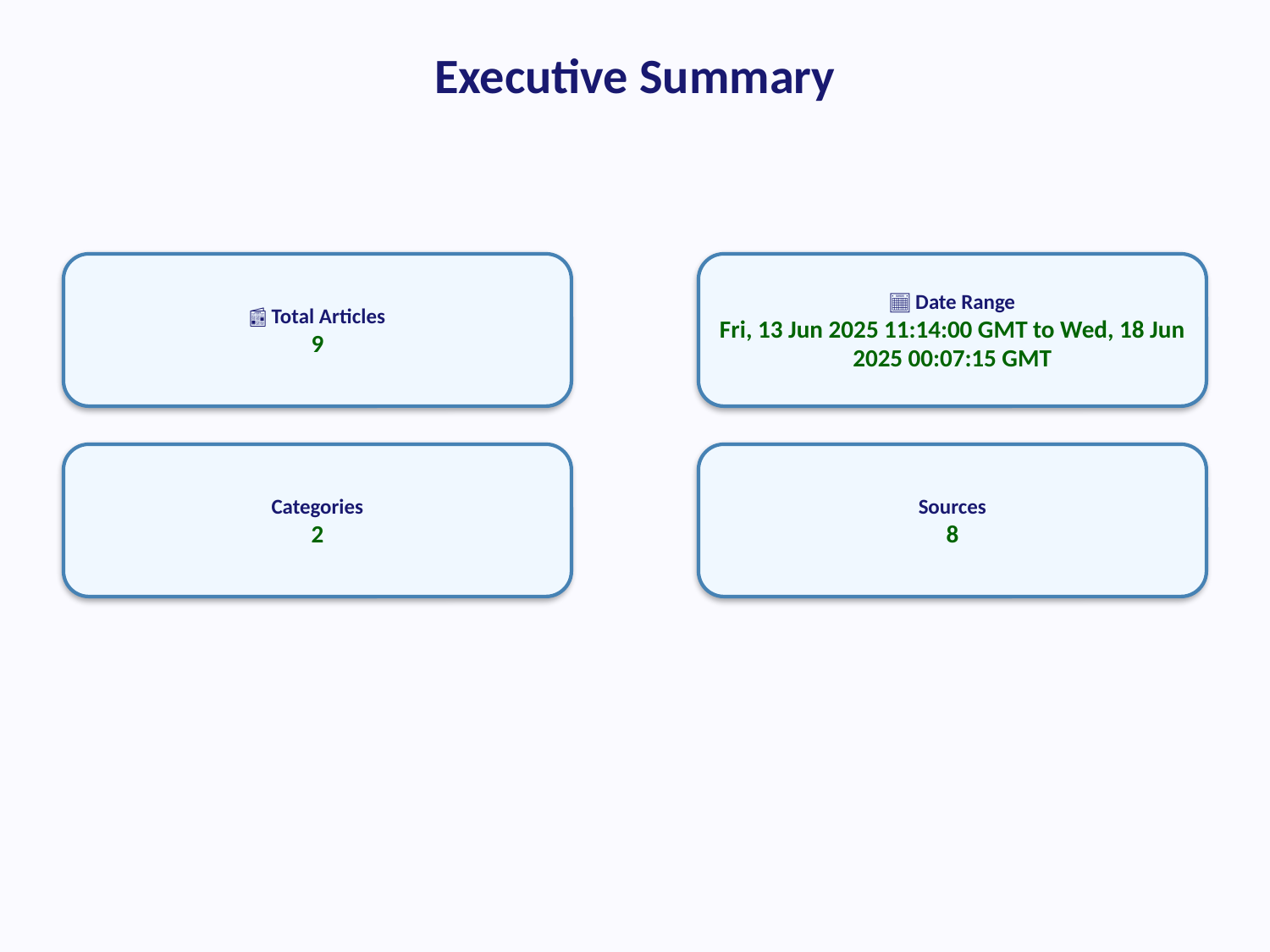

Executive Summary
📰 Total Articles
9
📅 Date Range
Fri, 13 Jun 2025 11:14:00 GMT to Wed, 18 Jun 2025 00:07:15 GMT
Categories
2
Sources
8